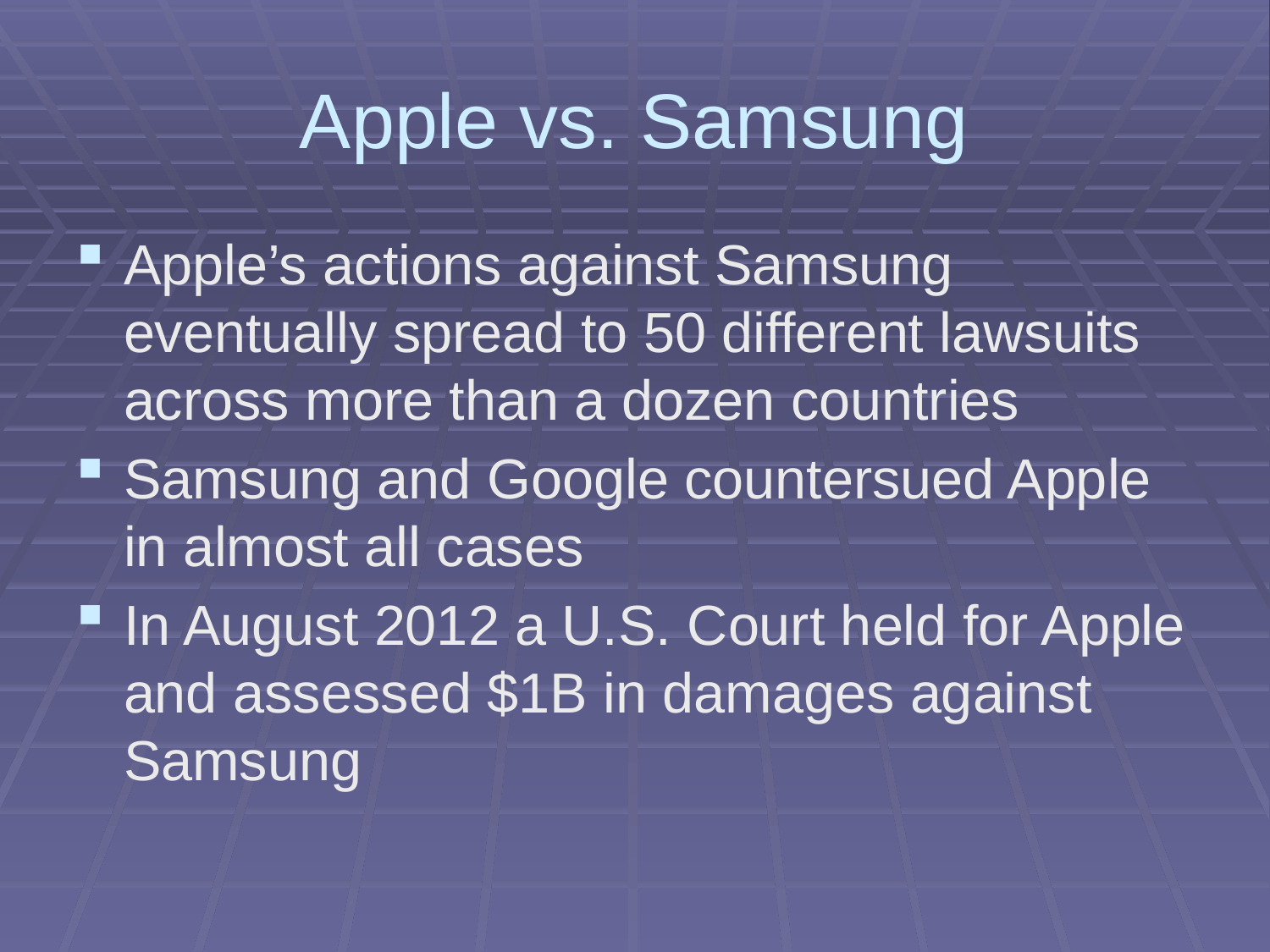

# Apple vs. Samsung
Apple’s actions against Samsung eventually spread to 50 different lawsuits across more than a dozen countries
Samsung and Google countersued Apple in almost all cases
In August 2012 a U.S. Court held for Apple and assessed $1B in damages against Samsung